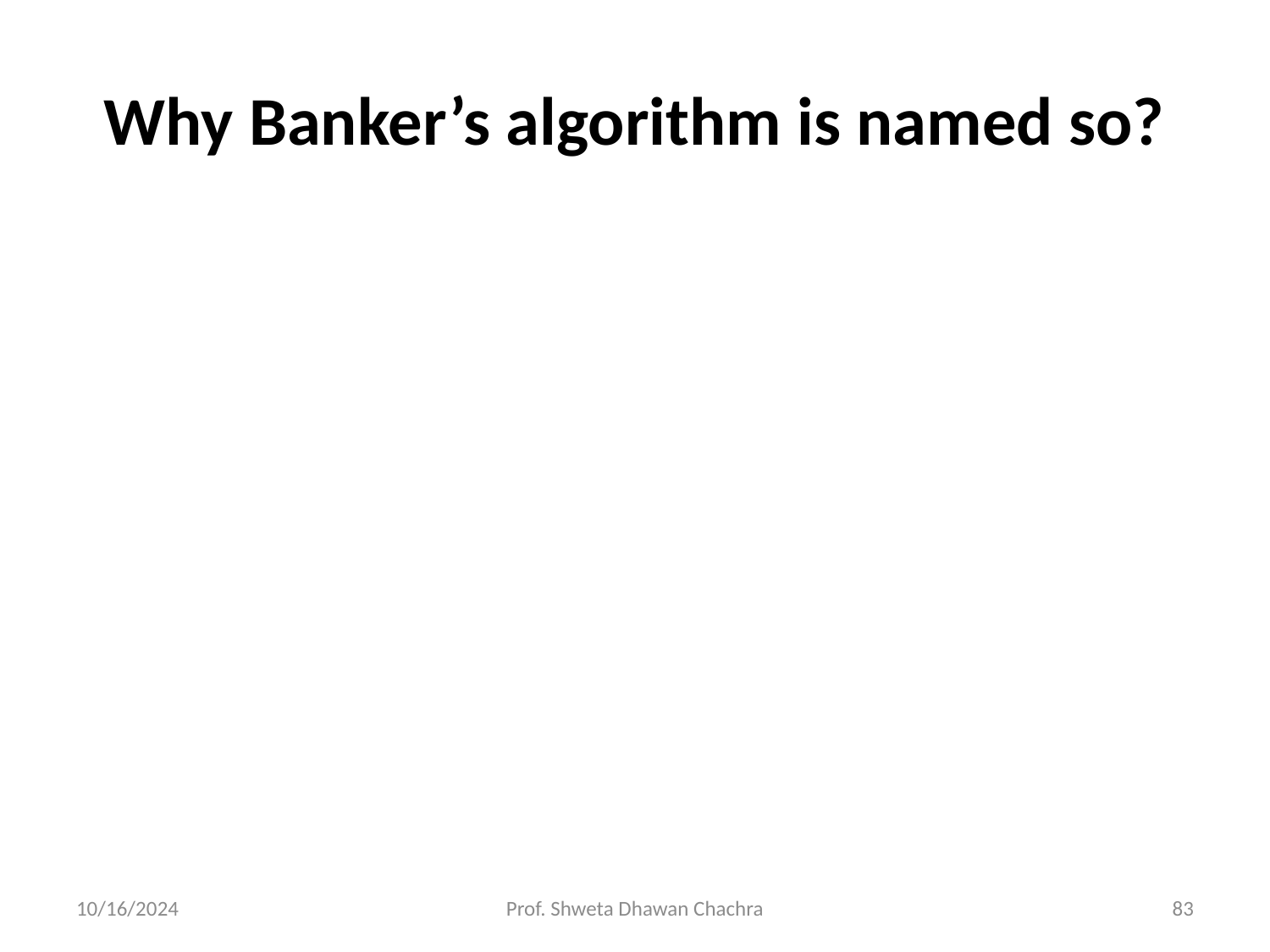

# Why Banker’s algorithm is named so?
10/16/2024
Prof. Shweta Dhawan Chachra
83